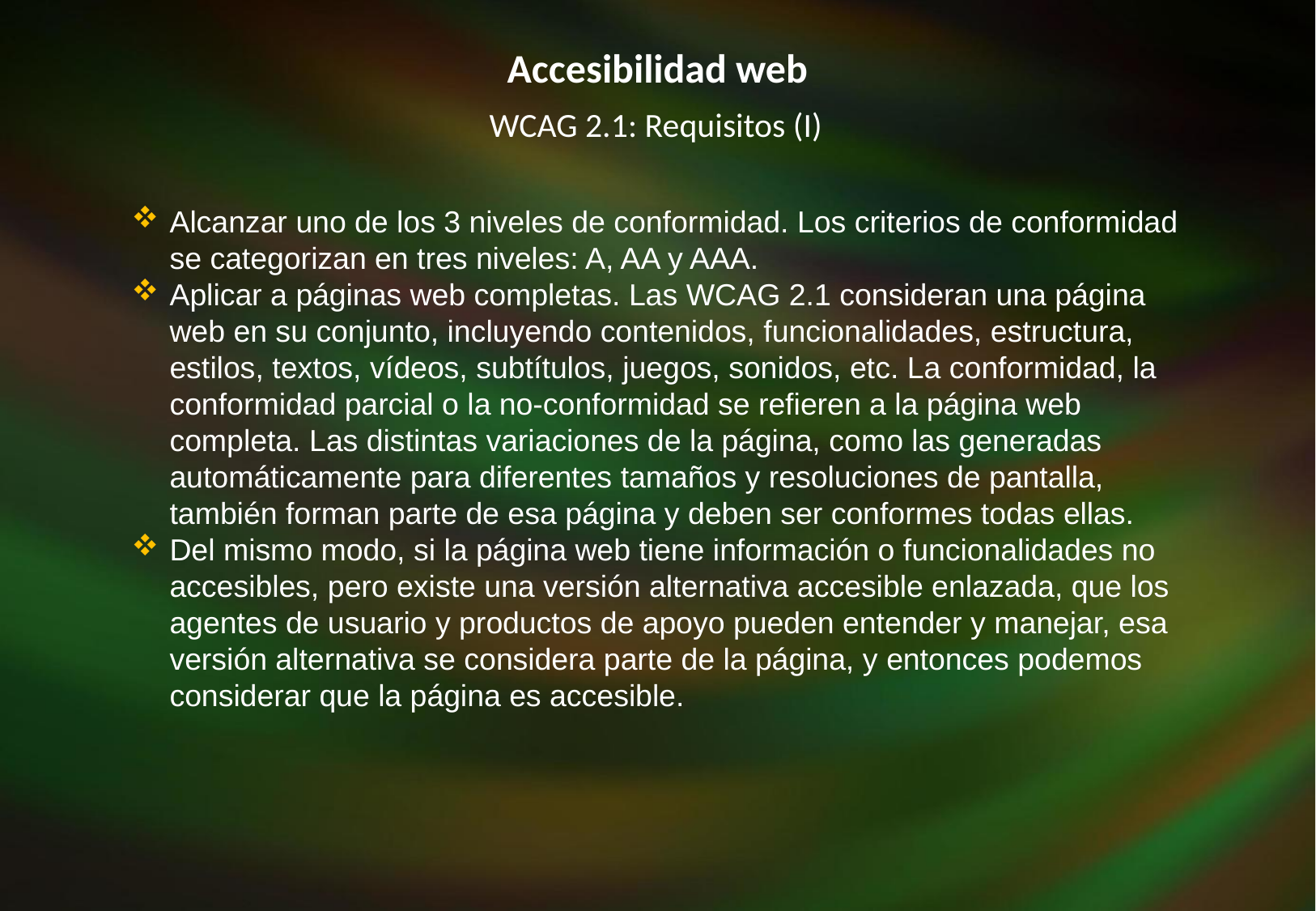

Accesibilidad web
WCAG 2.1: Requisitos (I)
Alcanzar uno de los 3 niveles de conformidad. Los criterios de conformidad se categorizan en tres niveles: A, AA y AAA.
Aplicar a páginas web completas. Las WCAG 2.1 consideran una página web en su conjunto, incluyendo contenidos, funcionalidades, estructura, estilos, textos, vídeos, subtítulos, juegos, sonidos, etc. La conformidad, la conformidad parcial o la no-conformidad se refieren a la página web completa. Las distintas variaciones de la página, como las generadas automáticamente para diferentes tamaños y resoluciones de pantalla, también forman parte de esa página y deben ser conformes todas ellas.
Del mismo modo, si la página web tiene información o funcionalidades no accesibles, pero existe una versión alternativa accesible enlazada, que los agentes de usuario y productos de apoyo pueden entender y manejar, esa versión alternativa se considera parte de la página, y entonces podemos considerar que la página es accesible.